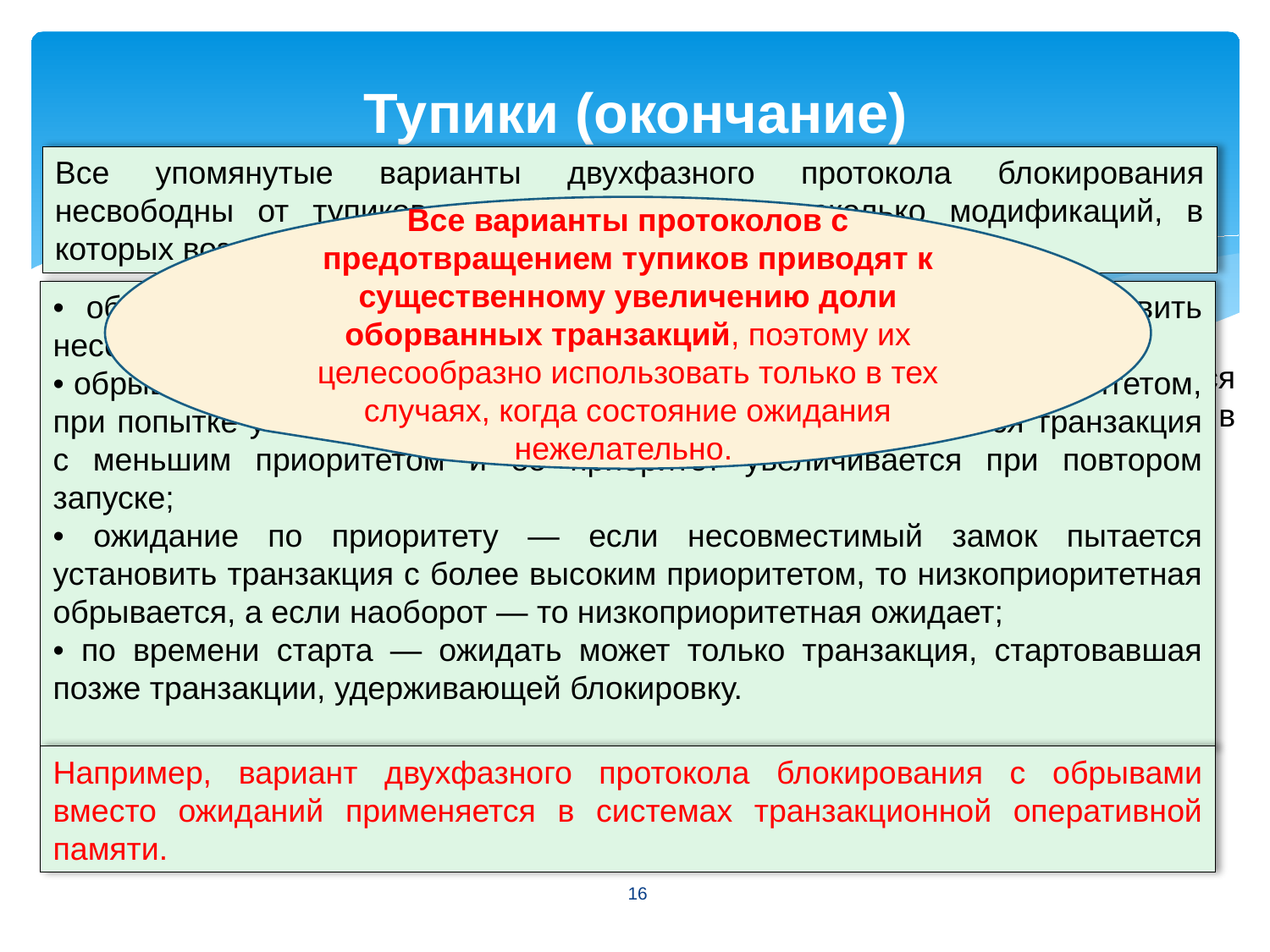

# Тупики (окончание)
Все упомянутые варианты двухфазного протокола блокирования несвободны от тупиков, однако существует несколько модификаций, в которых возникновение тупиков предотвращается, например:
Все варианты протоколов с предотвращением тупиков приводят к существенному увеличению доли оборванных транзакций, поэтому их целесообразно использовать только в тех случаях, когда состояние ожидания нежелательно.
• обрыв вместо ожидания — транзакция, которая пытается установить несовместимый замок, обрывается;
• обрыв по приоритету — все транзакции запускаются с низким приоритетом, при попытке установить несовместимую блокировку обрывается транзакция с меньшим приоритетом и ее приоритет увеличивается при повтором запуске;
• ожидание по приоритету — если несовместимый замок пытается установить транзакция с более высоким приоритетом, то низкоприоритетная обрывается, а если наоборот — то низкоприоритетная ожидает;
• по времени старта — ожидать может только транзакция, стартовавшая позже транзакции, удерживающей блокировку.

Во многих СУБД в качестве альтернативы для поиска тупиков используется ограничение времени, в течение которого транзакция может находиться в состоянии ожидания.
Например, вариант двухфазного протокола блокирования с обрывами вместо ожиданий применяется в системах транзакционной оперативной памяти.
16